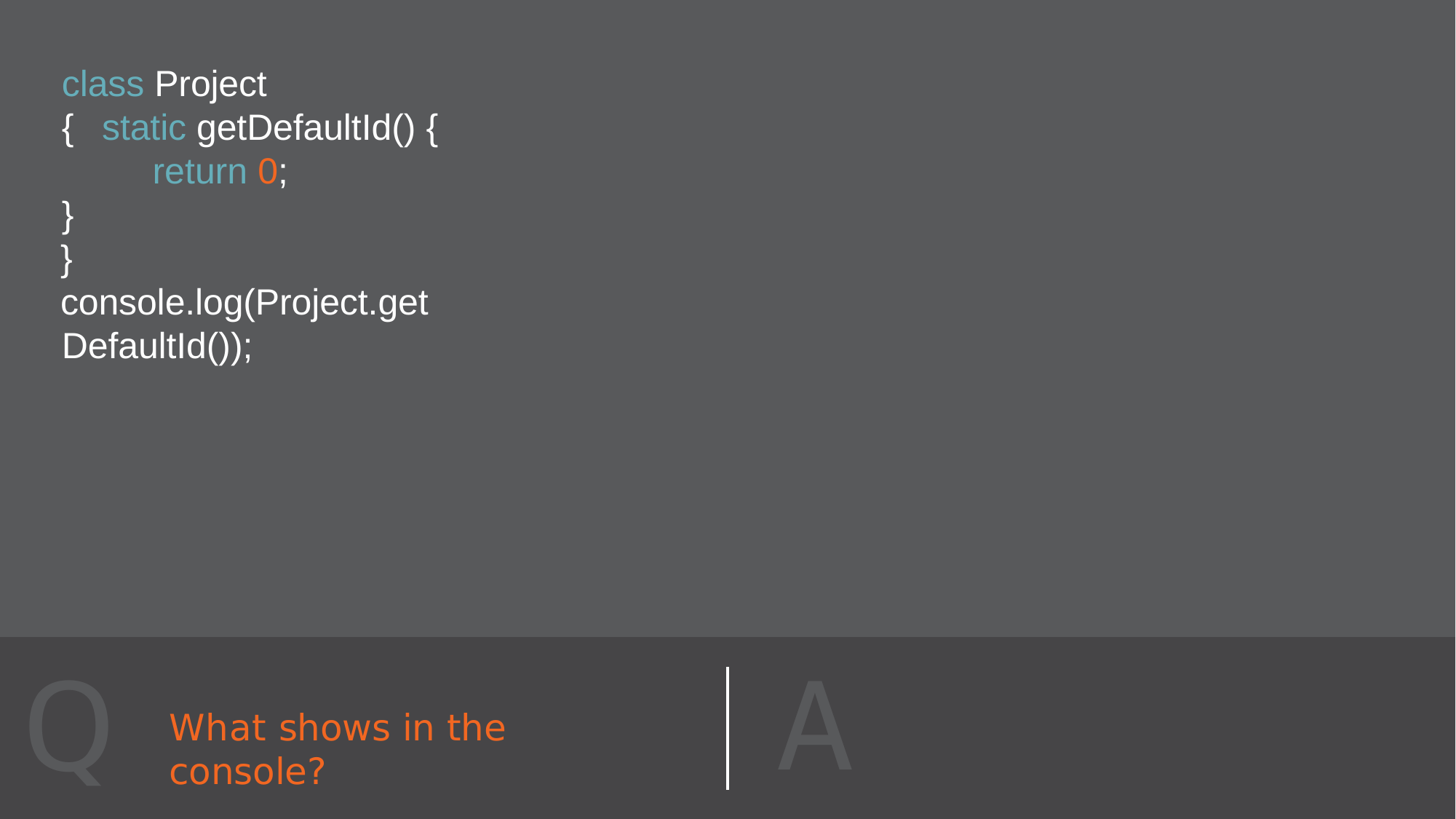

# class Project {
static getDefaultId() {  return 0;
}
}
console.log(Project.getDefaultId());
A
Q

What shows in the console?
34